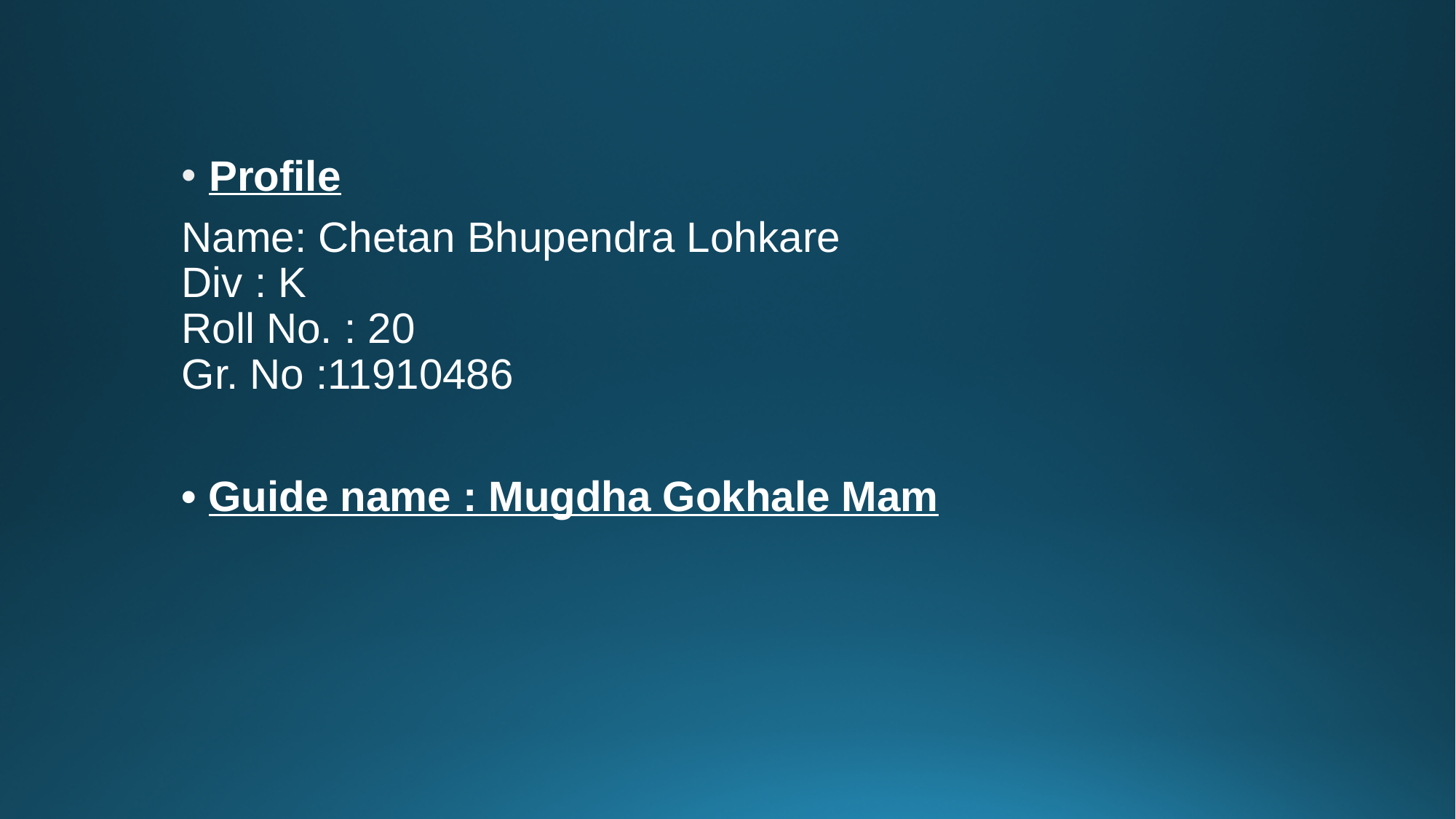

Profile
Name: Chetan Bhupendra Lohkare
Div : K
Roll No. : 20
Gr. No :11910486

• Guide name : Mugdha Gokhale Mam